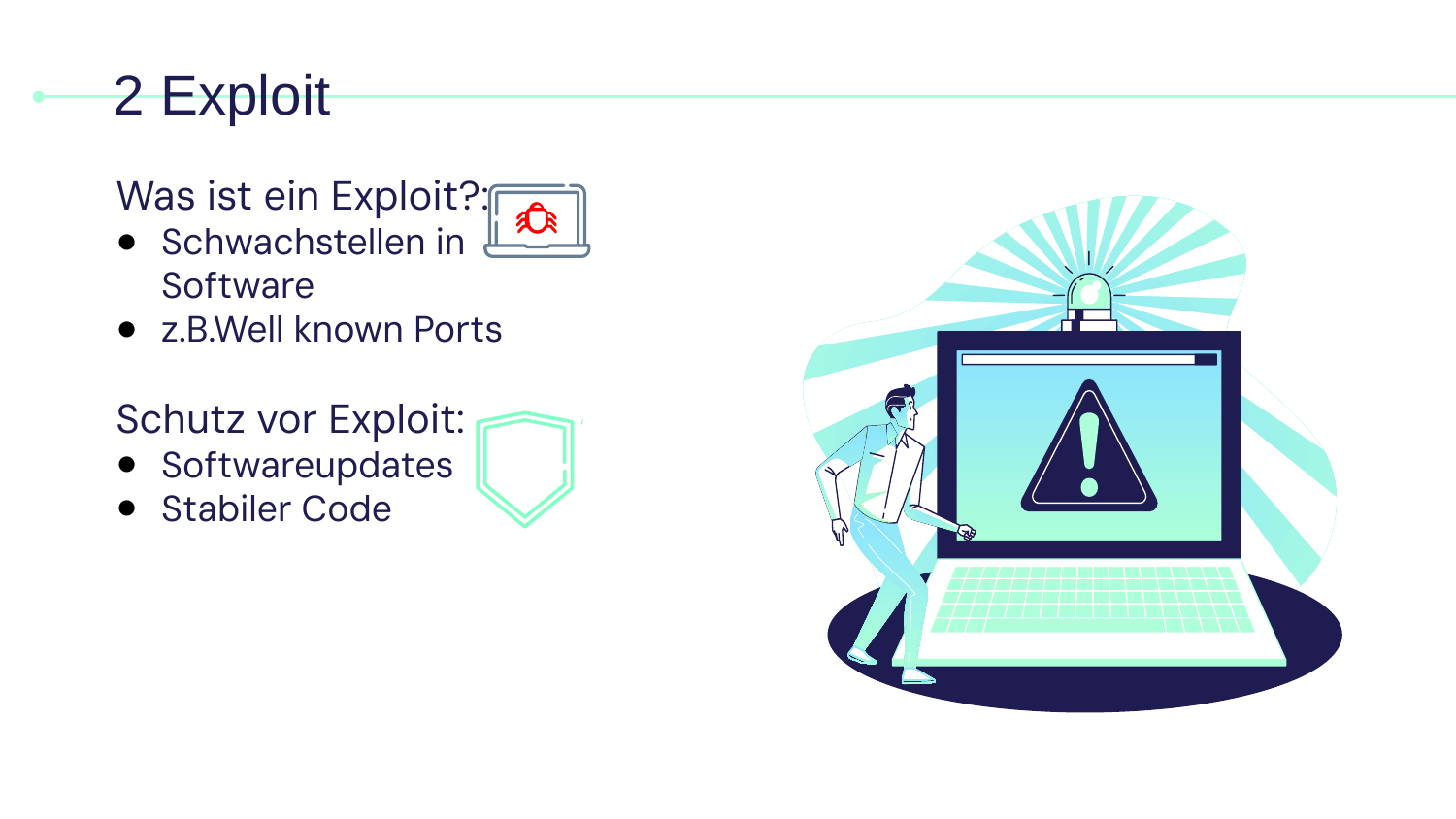

# 2 Exploit
Was ist ein Exploit?:
Schwachstellen in Software
z.B.Well known Ports

Schutz vor Exploit:
Softwareupdates
Stabiler Code